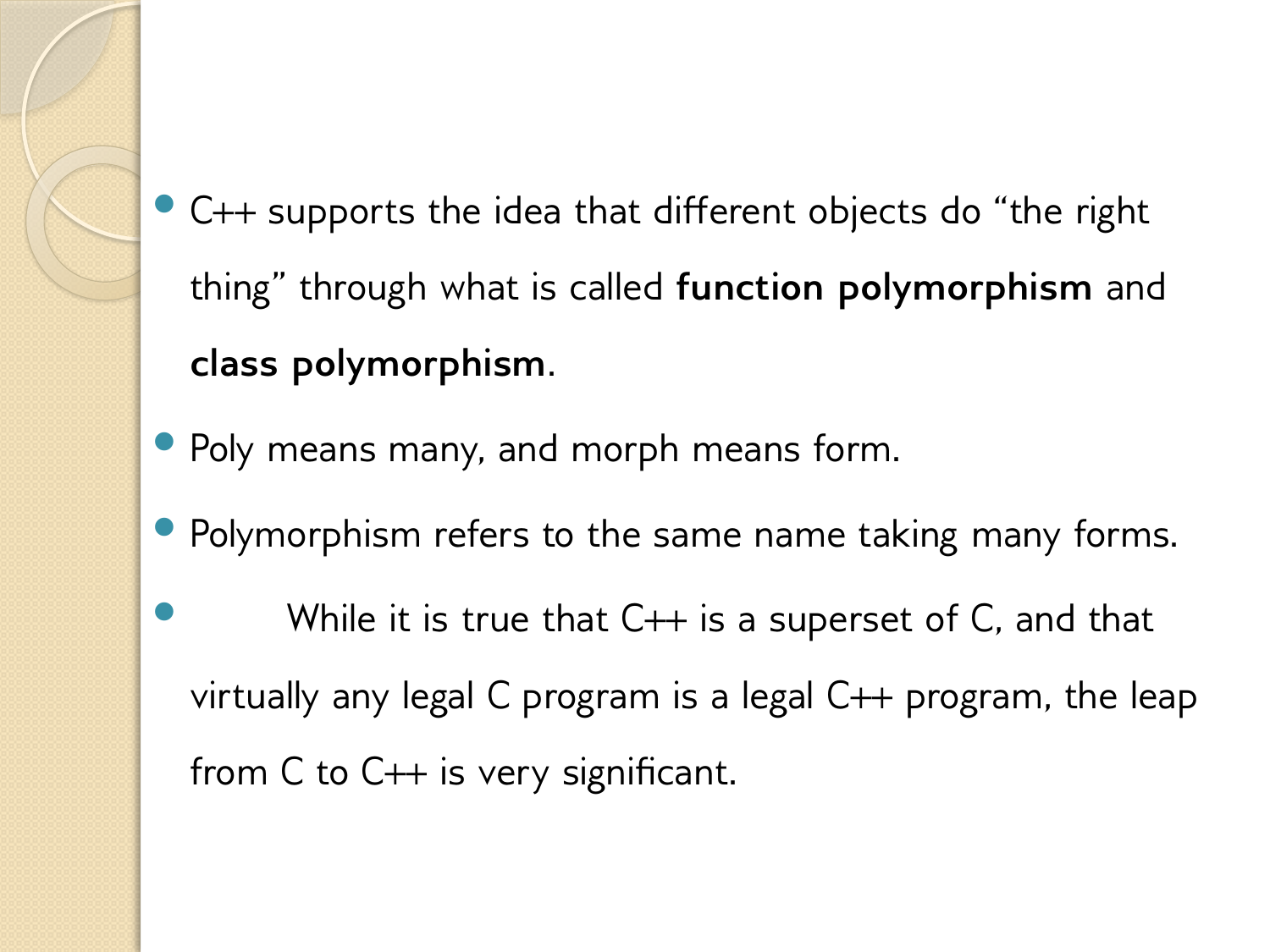

C++ supports the idea that different objects do “the right thing” through what is called function polymorphism and class polymorphism.
Poly means many, and morph means form.
Polymorphism refers to the same name taking many forms.
        While it is true that C++ is a superset of C, and that virtually any legal C program is a legal C++ program, the leap from C to C++ is very significant.